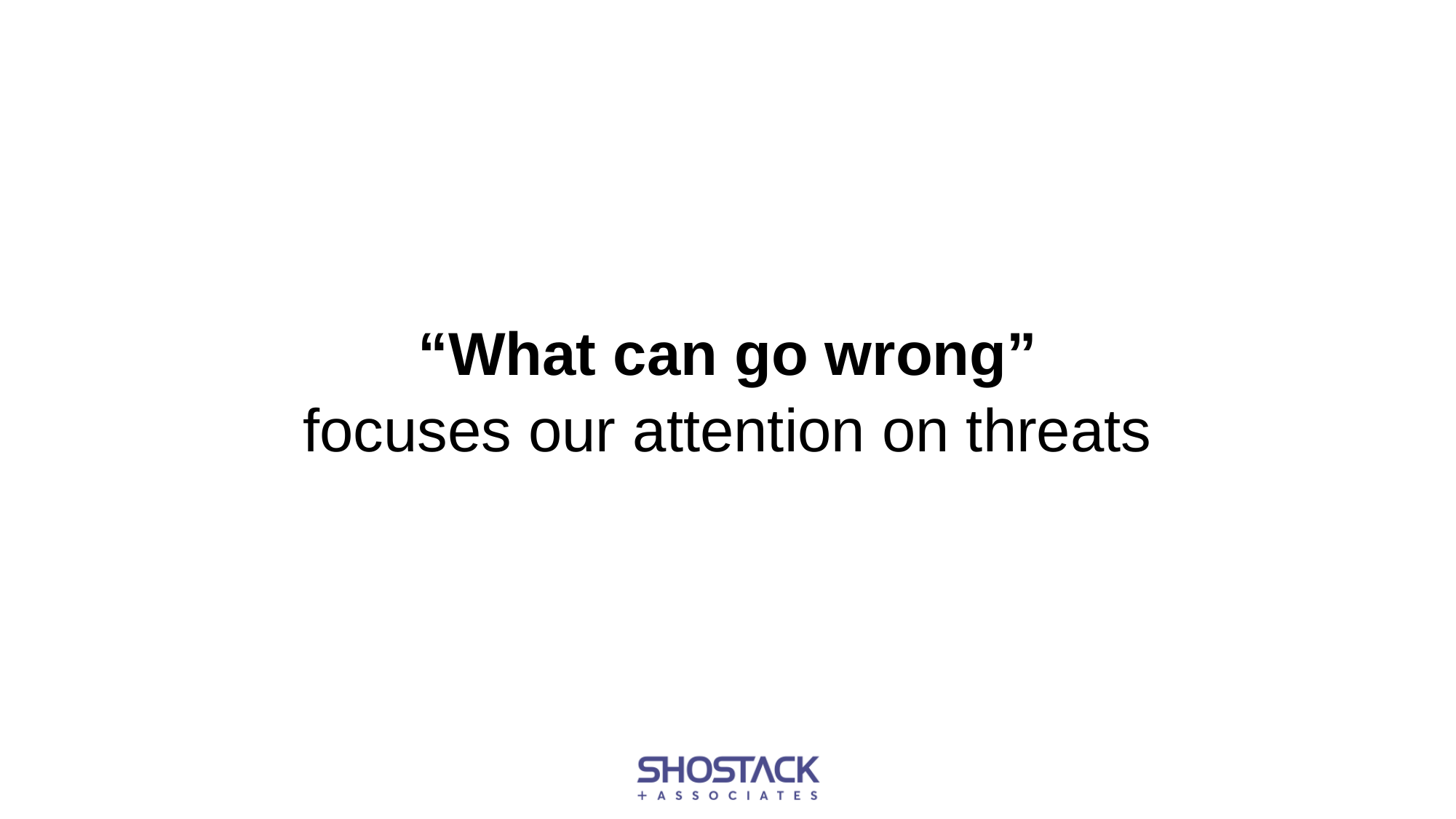

#
“What can go wrong”
focuses our attention on threats